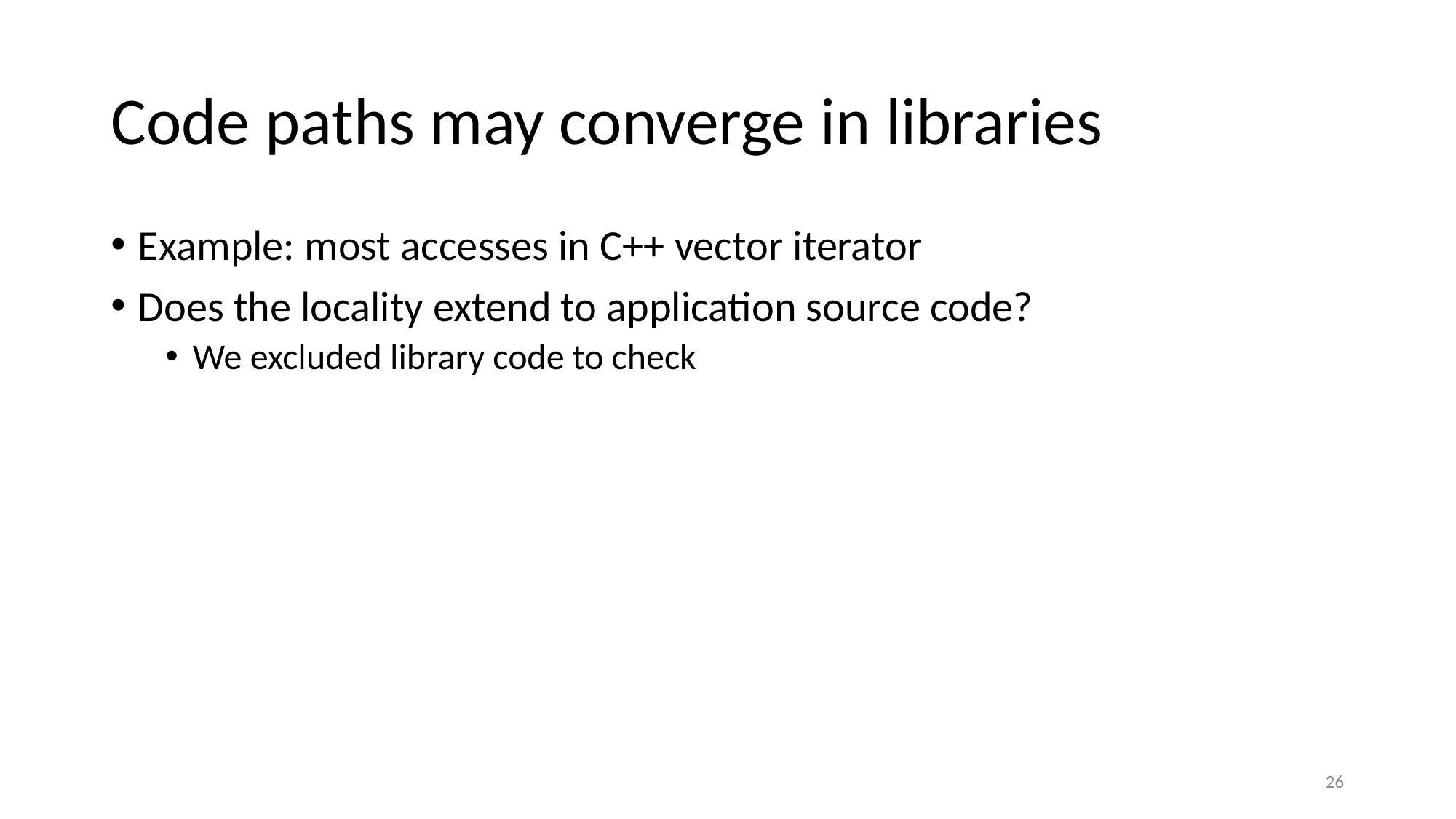

# Code paths may converge in libraries
Example: most accesses in C++ vector iterator
Does the locality extend to application source code?
We excluded library code to check
26